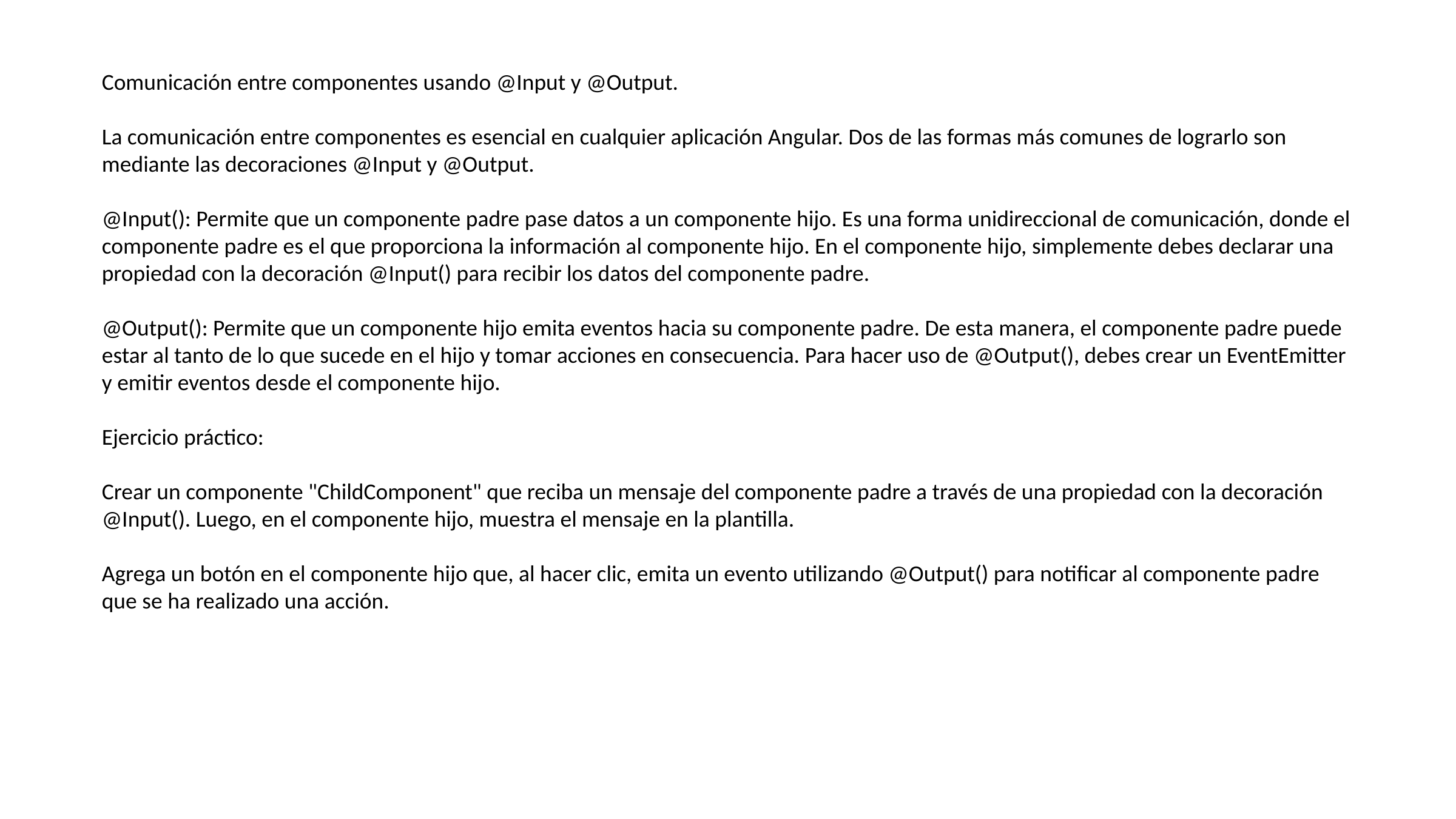

Comunicación entre componentes usando @Input y @Output.

La comunicación entre componentes es esencial en cualquier aplicación Angular. Dos de las formas más comunes de lograrlo son mediante las decoraciones @Input y @Output.

@Input(): Permite que un componente padre pase datos a un componente hijo. Es una forma unidireccional de comunicación, donde el componente padre es el que proporciona la información al componente hijo. En el componente hijo, simplemente debes declarar una propiedad con la decoración @Input() para recibir los datos del componente padre.

@Output(): Permite que un componente hijo emita eventos hacia su componente padre. De esta manera, el componente padre puede estar al tanto de lo que sucede en el hijo y tomar acciones en consecuencia. Para hacer uso de @Output(), debes crear un EventEmitter y emitir eventos desde el componente hijo.

Ejercicio práctico:

Crear un componente "ChildComponent" que reciba un mensaje del componente padre a través de una propiedad con la decoración @Input(). Luego, en el componente hijo, muestra el mensaje en la plantilla.

Agrega un botón en el componente hijo que, al hacer clic, emita un evento utilizando @Output() para notificar al componente padre que se ha realizado una acción.